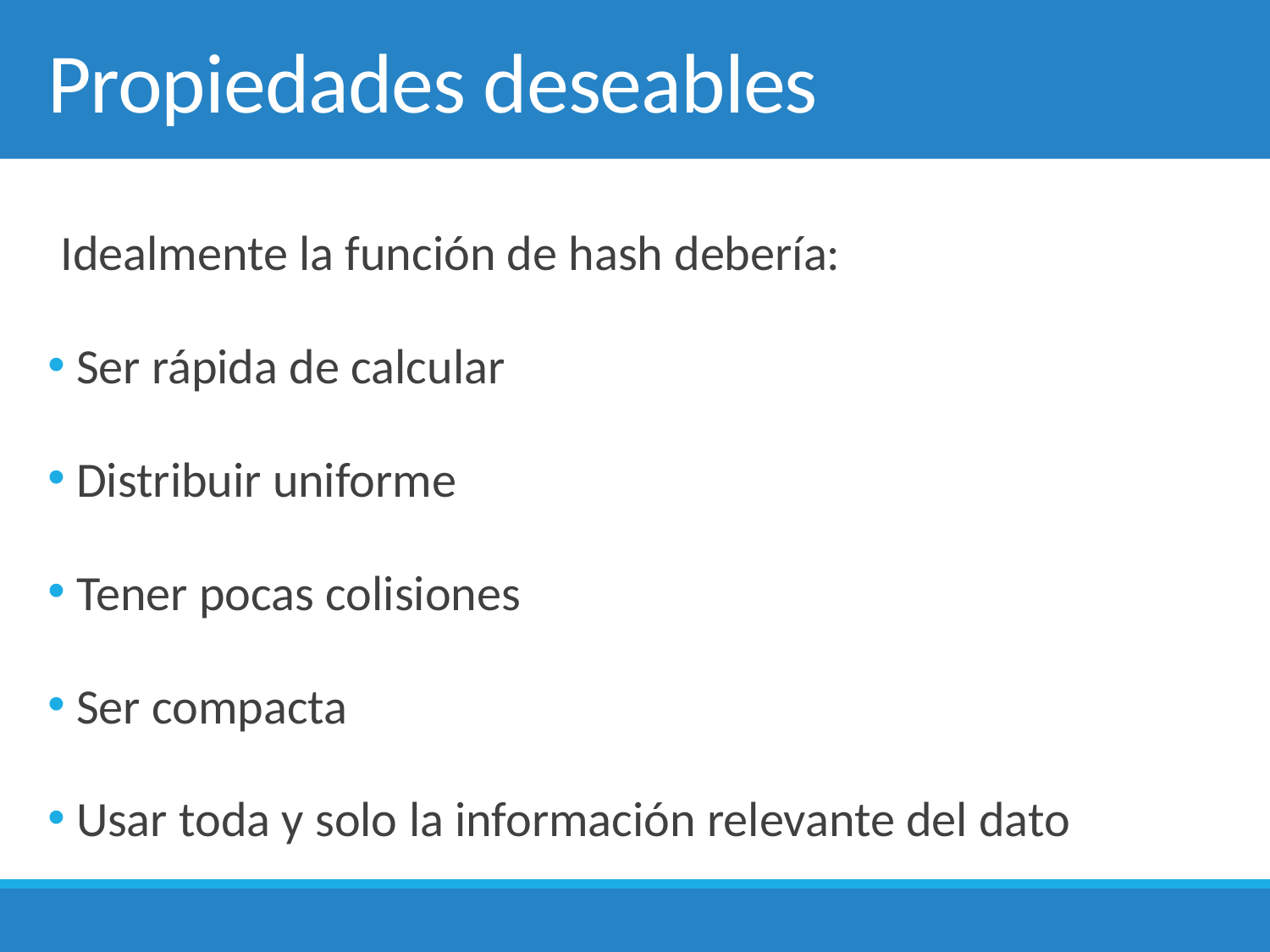

# Propiedades deseables
Idealmente la función de hash debería:
 Ser rápida de calcular
 Distribuir uniforme
 Tener pocas colisiones
 Ser compacta
 Usar toda y solo la información relevante del dato